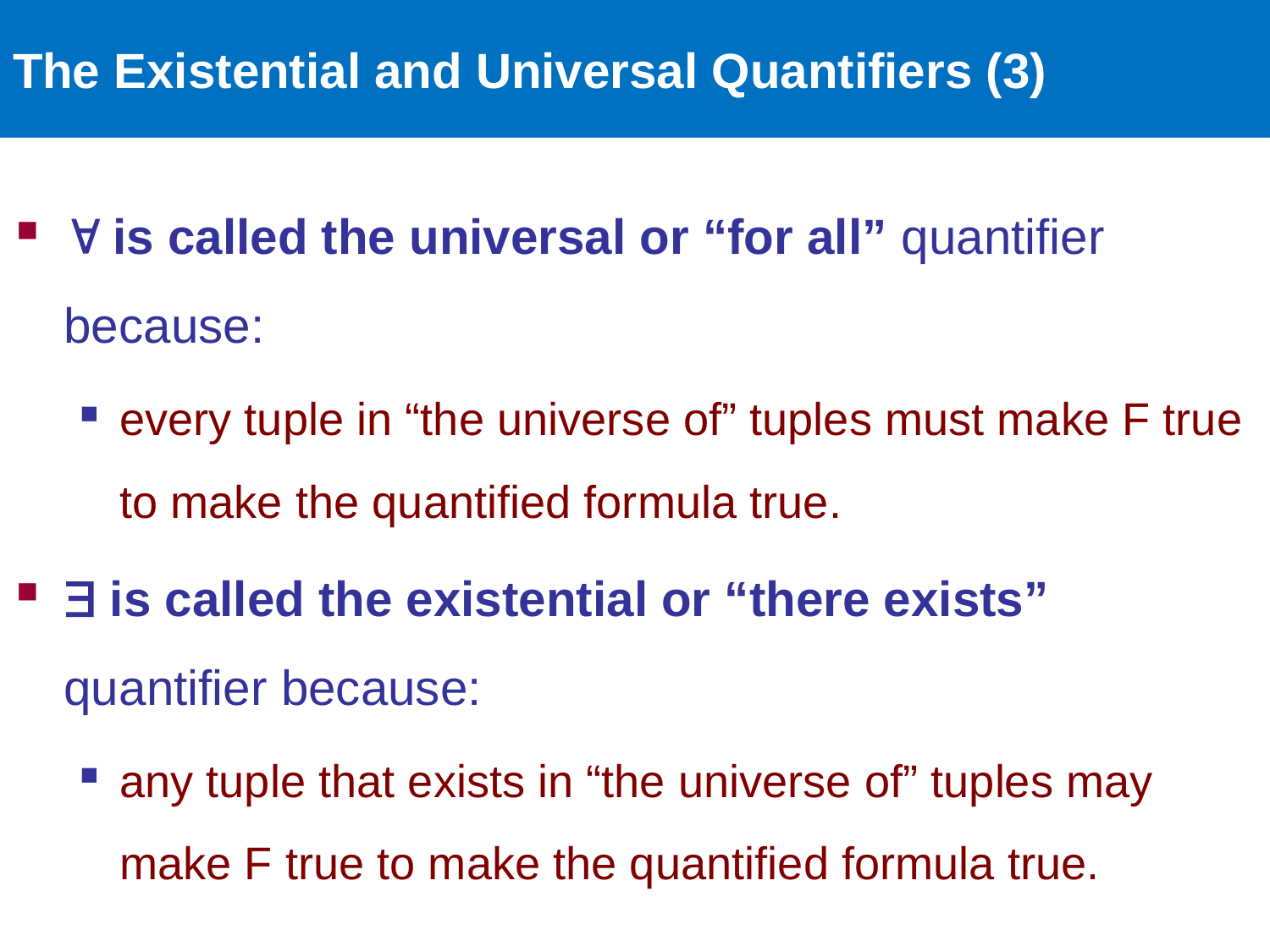

# The Existential and Universal Quantifiers (3)
∀ is called the universal or “for all” quantifier because:
every tuple in “the universe of” tuples must make F true to make the quantified formula true.
∃ is called the existential or “there exists” quantifier because:
any tuple that exists in “the universe of” tuples may make F true to make the quantified formula true.